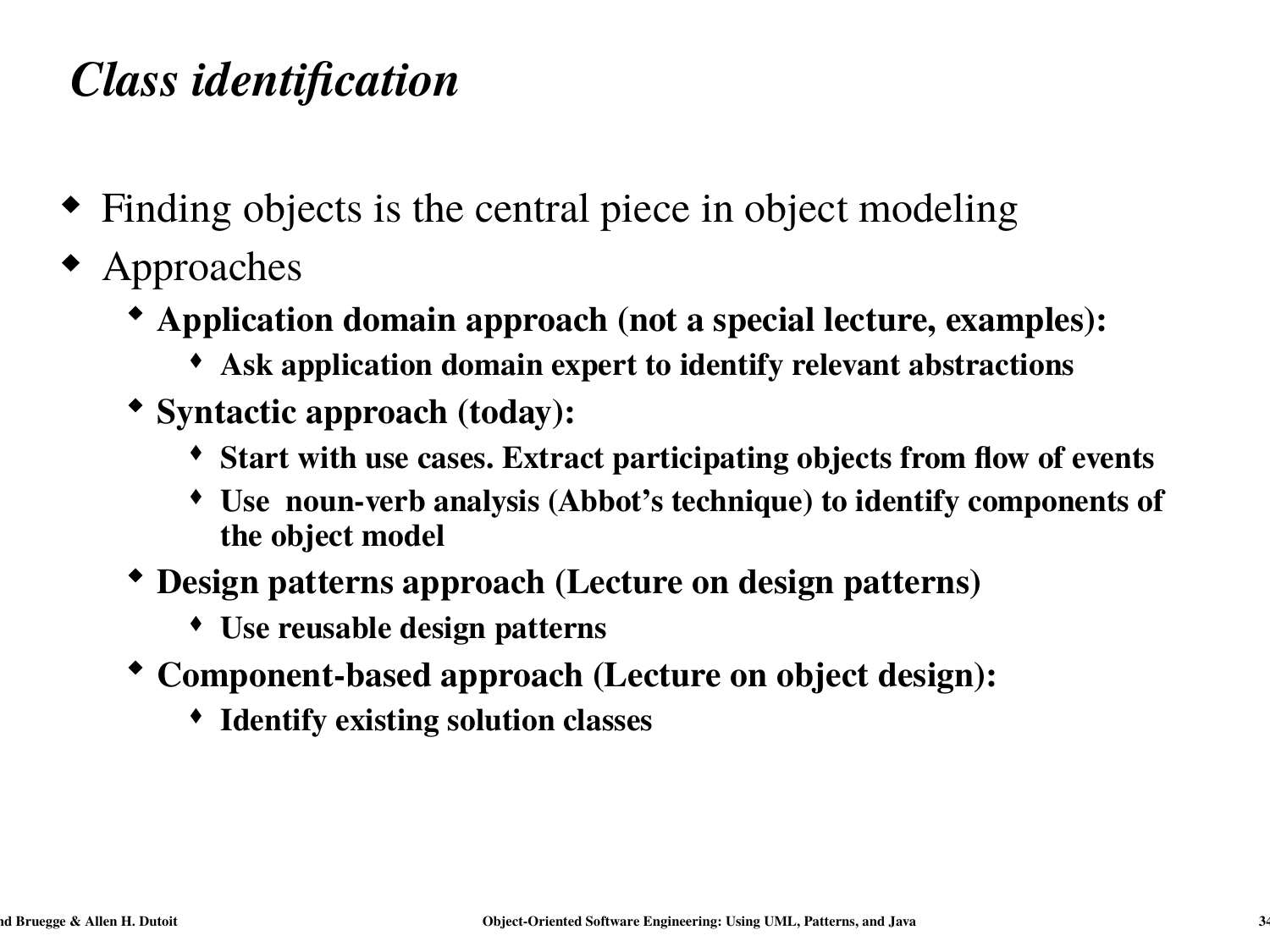

# Class identification
Finding objects is the central piece in object modeling
Approaches
Application domain approach (not a special lecture, examples):
Ask application domain expert to identify relevant abstractions
Syntactic approach (today):
Start with use cases. Extract participating objects from flow of events
Use  noun-verb analysis (Abbot’s technique) to identify components of the object model
Design patterns approach (Lecture on design patterns)
Use reusable design patterns
Component-based approach (Lecture on object design):
Identify existing solution classes